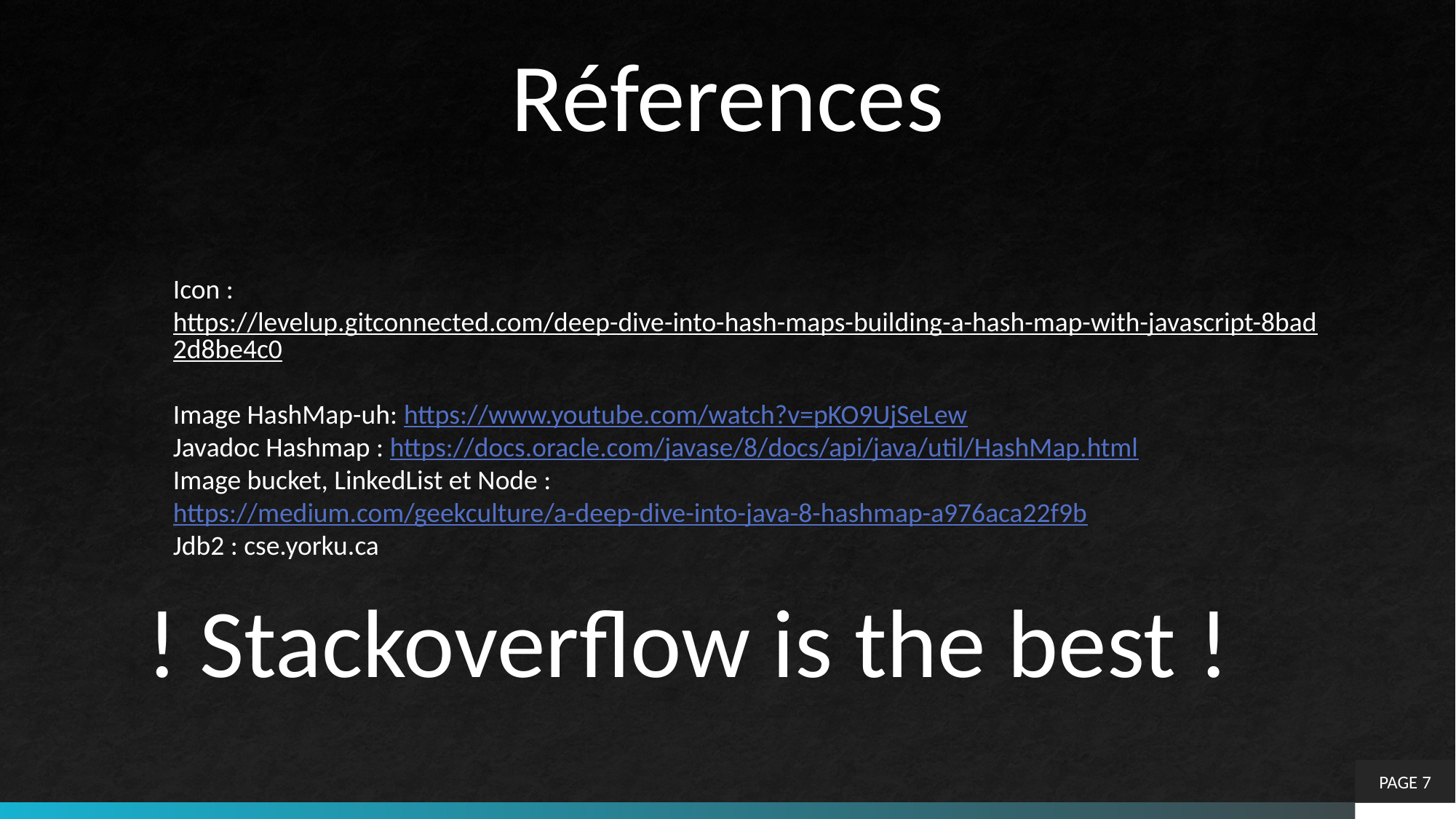

Réferences
Icon : https://levelup.gitconnected.com/deep-dive-into-hash-maps-building-a-hash-map-with-javascript-8bad2d8be4c0
Image HashMap-uh: https://www.youtube.com/watch?v=pKO9UjSeLew
Javadoc Hashmap : https://docs.oracle.com/javase/8/docs/api/java/util/HashMap.html
Image bucket, LinkedList et Node : https://medium.com/geekculture/a-deep-dive-into-java-8-hashmap-a976aca22f9b
Jdb2 : cse.yorku.ca

 ! Stackoverflow is the best !
PAGE 7